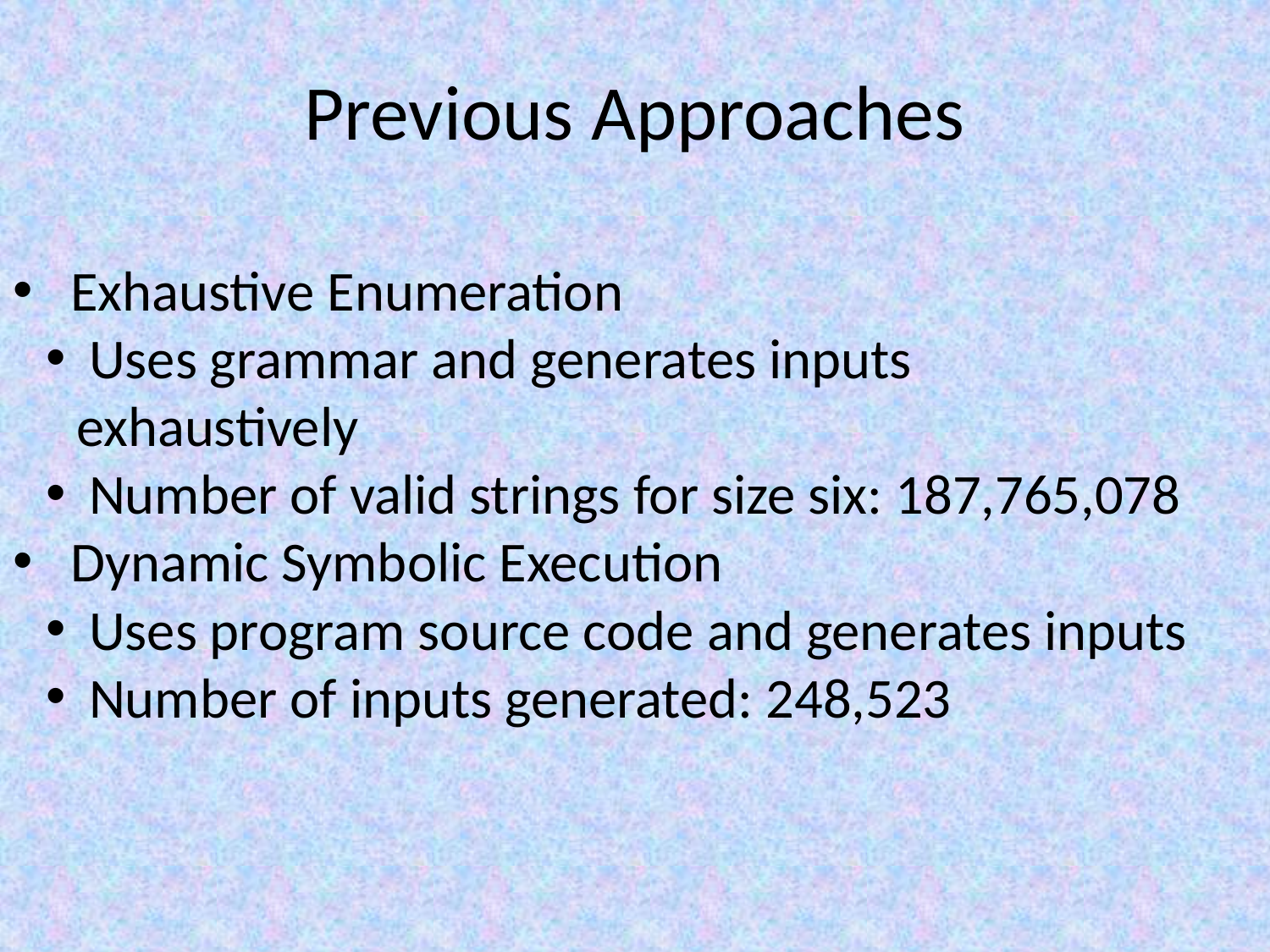

# Previous Approaches
   Exhaustive Enumeration
 Uses grammar and generates inputs exhaustively
 Number of valid strings for size six: 187,765,078
   Dynamic Symbolic Execution
 Uses program source code and generates inputs
 Number of inputs generated: 248,523